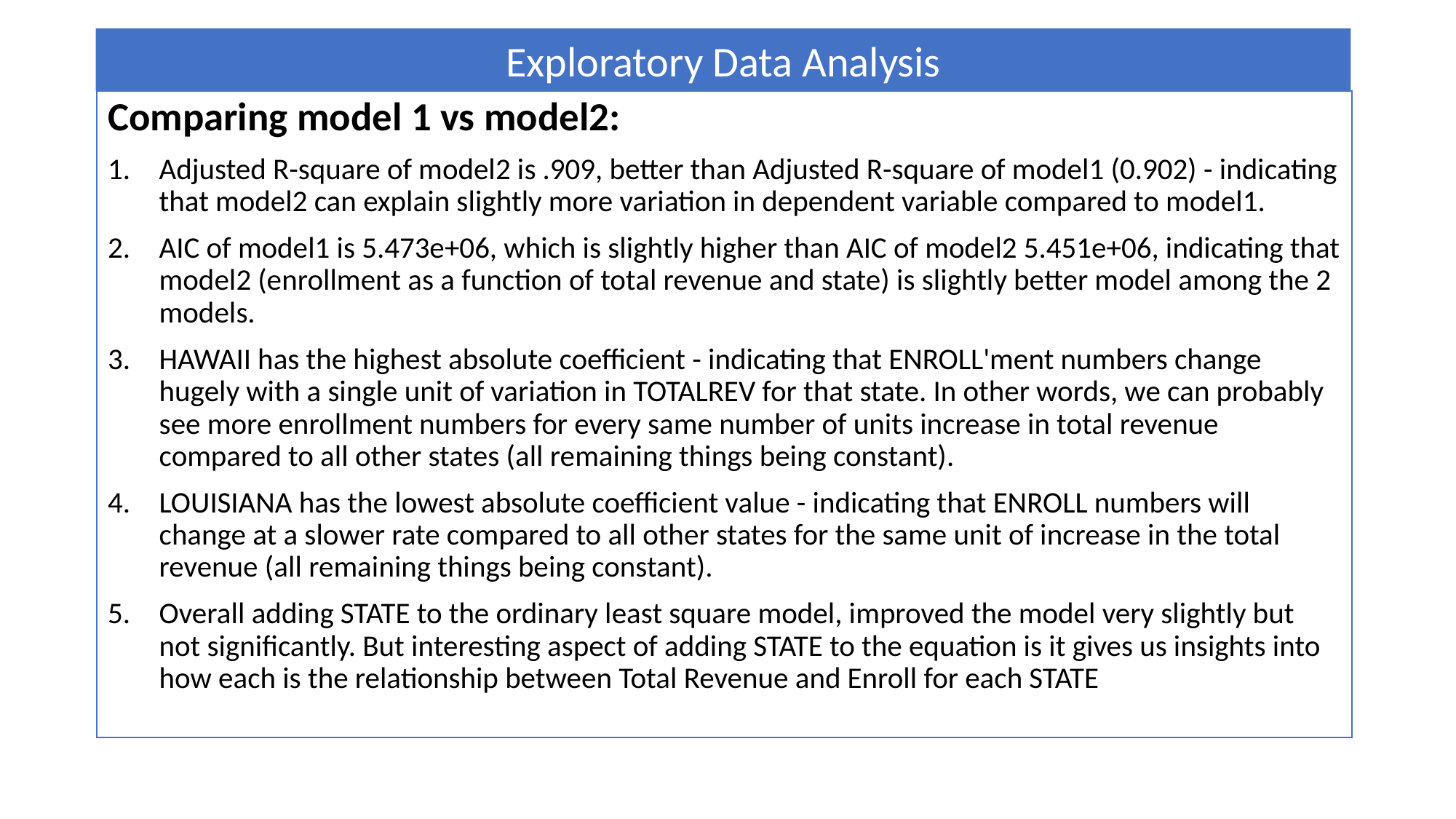

#
Exploratory Data Analysis
Comparing model 1 vs model2:
Adjusted R-square of model2 is .909, better than Adjusted R-square of model1 (0.902) - indicating that model2 can explain slightly more variation in dependent variable compared to model1.
AIC of model1 is 5.473e+06, which is slightly higher than AIC of model2 5.451e+06, indicating that model2 (enrollment as a function of total revenue and state) is slightly better model among the 2 models.
HAWAII has the highest absolute coefficient - indicating that ENROLL'ment numbers change hugely with a single unit of variation in TOTALREV for that state. In other words, we can probably see more enrollment numbers for every same number of units increase in total revenue compared to all other states (all remaining things being constant).
LOUISIANA has the lowest absolute coefficient value - indicating that ENROLL numbers will change at a slower rate compared to all other states for the same unit of increase in the total revenue (all remaining things being constant).
Overall adding STATE to the ordinary least square model, improved the model very slightly but not significantly. But interesting aspect of adding STATE to the equation is it gives us insights into how each is the relationship between Total Revenue and Enroll for each STATE